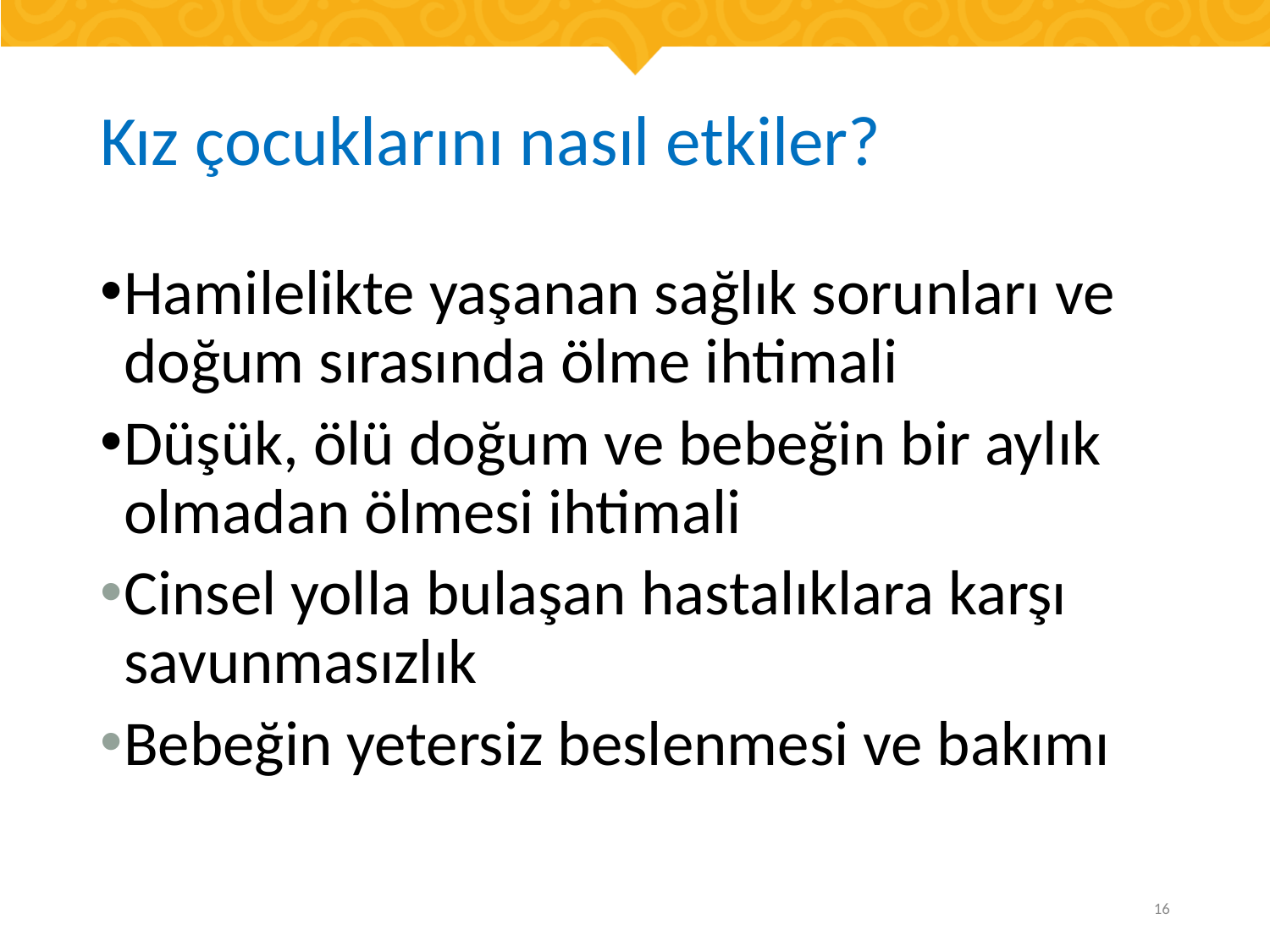

# Kız çocuklarını nasıl etkiler?
Hamilelikte yaşanan sağlık sorunları ve doğum sırasında ölme ihtimali
Düşük, ölü doğum ve bebeğin bir aylık olmadan ölmesi ihtimali
Cinsel yolla bulaşan hastalıklara karşı savunmasızlık
Bebeğin yetersiz beslenmesi ve bakımı

16